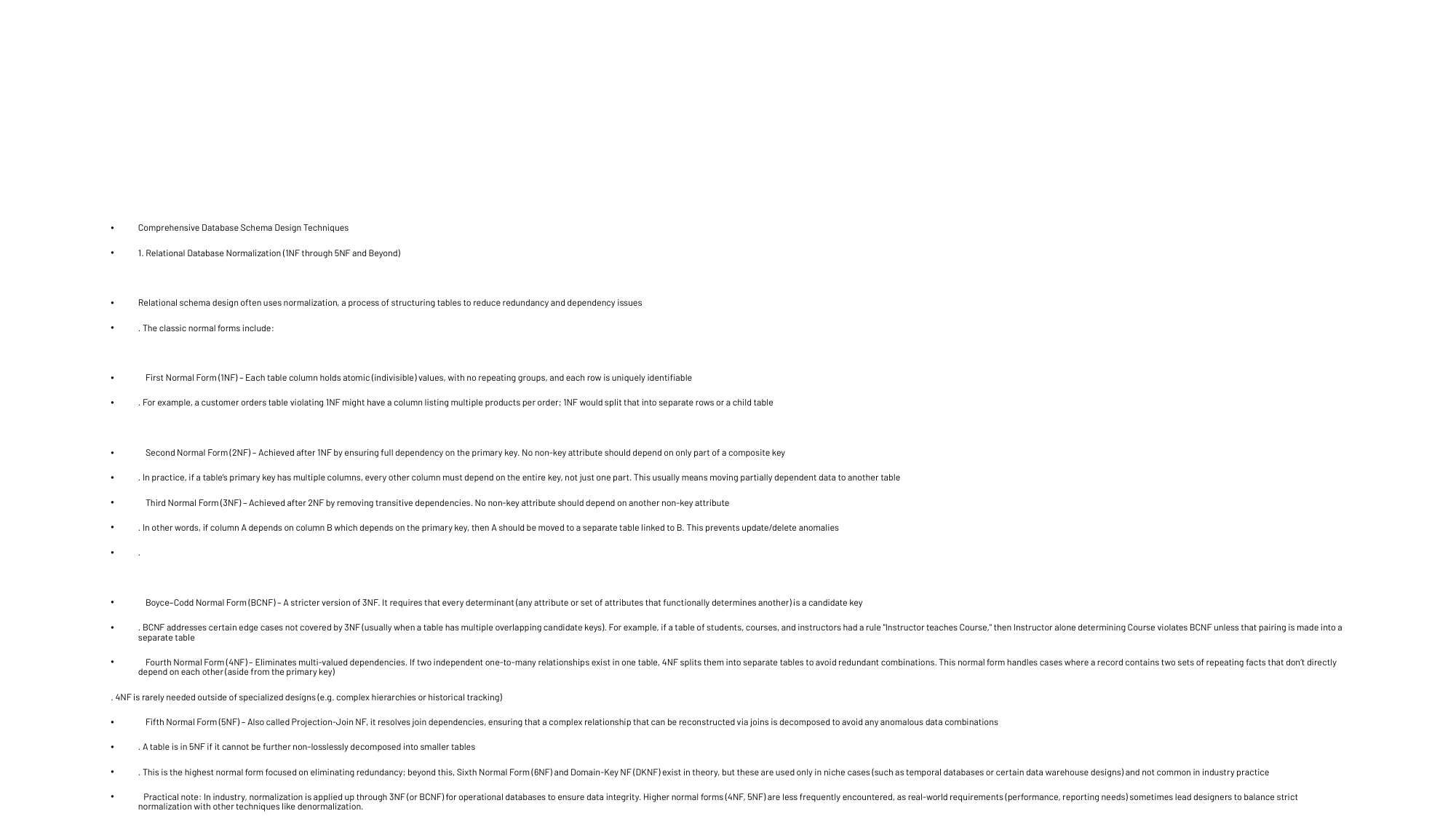

#
Comprehensive Database Schema Design Techniques
1. Relational Database Normalization (1NF through 5NF and Beyond)

Relational schema design often uses normalization, a process of structuring tables to reduce redundancy and dependency issues​
. The classic normal forms include:

    First Normal Form (1NF) – Each table column holds atomic (indivisible) values, with no repeating groups, and each row is uniquely identifiable​
. For example, a customer orders table violating 1NF might have a column listing multiple products per order; 1NF would split that into separate rows or a child table​

    Second Normal Form (2NF) – Achieved after 1NF by ensuring full dependency on the primary key. No non-key attribute should depend on only part of a composite key​
. In practice, if a table’s primary key has multiple columns, every other column must depend on the entire key, not just one part. This usually means moving partially dependent data to another table​
    Third Normal Form (3NF) – Achieved after 2NF by removing transitive dependencies. No non-key attribute should depend on another non-key attribute​
. In other words, if column A depends on column B which depends on the primary key, then A should be moved to a separate table linked to B. This prevents update/delete anomalies​
.

    Boyce–Codd Normal Form (BCNF) – A stricter version of 3NF. It requires that every determinant (any attribute or set of attributes that functionally determines another) is a candidate key​
. BCNF addresses certain edge cases not covered by 3NF (usually when a table has multiple overlapping candidate keys). For example, if a table of students, courses, and instructors had a rule "Instructor teaches Course," then Instructor alone determining Course violates BCNF unless that pairing is made into a separate table​
    Fourth Normal Form (4NF) – Eliminates multi-valued dependencies. If two independent one-to-many relationships exist in one table, 4NF splits them into separate tables to avoid redundant combinations. This normal form handles cases where a record contains two sets of repeating facts that don’t directly depend on each other (aside from the primary key)​
. 4NF is rarely needed outside of specialized designs (e.g. complex hierarchies or historical tracking)​
    Fifth Normal Form (5NF) – Also called Projection-Join NF, it resolves join dependencies, ensuring that a complex relationship that can be reconstructed via joins is decomposed to avoid any anomalous data combinations​
. A table is in 5NF if it cannot be further non-losslessly decomposed into smaller tables​
. This is the highest normal form focused on eliminating redundancy; beyond this, Sixth Normal Form (6NF) and Domain-Key NF (DKNF) exist in theory, but these are used only in niche cases (such as temporal databases or certain data warehouse designs) and not common in industry practice​
   Practical note: In industry, normalization is applied up through 3NF (or BCNF) for operational databases to ensure data integrity. Higher normal forms (4NF, 5NF) are less frequently encountered, as real-world requirements (performance, reporting needs) sometimes lead designers to balance strict normalization with other techniques like denormalization.